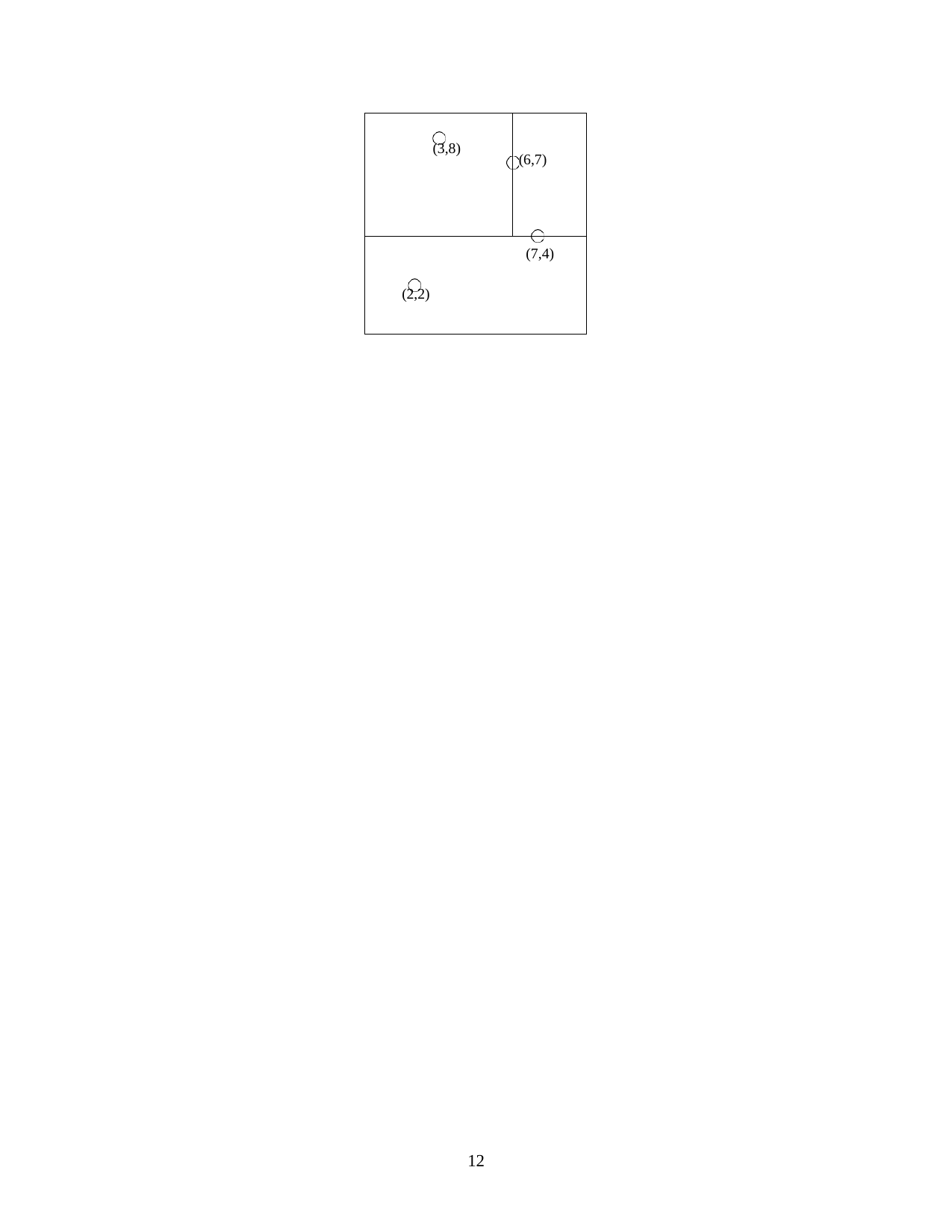

| (3,8) | (6,7) |
| --- | --- |
| (7,4) (2,2) |  |

12